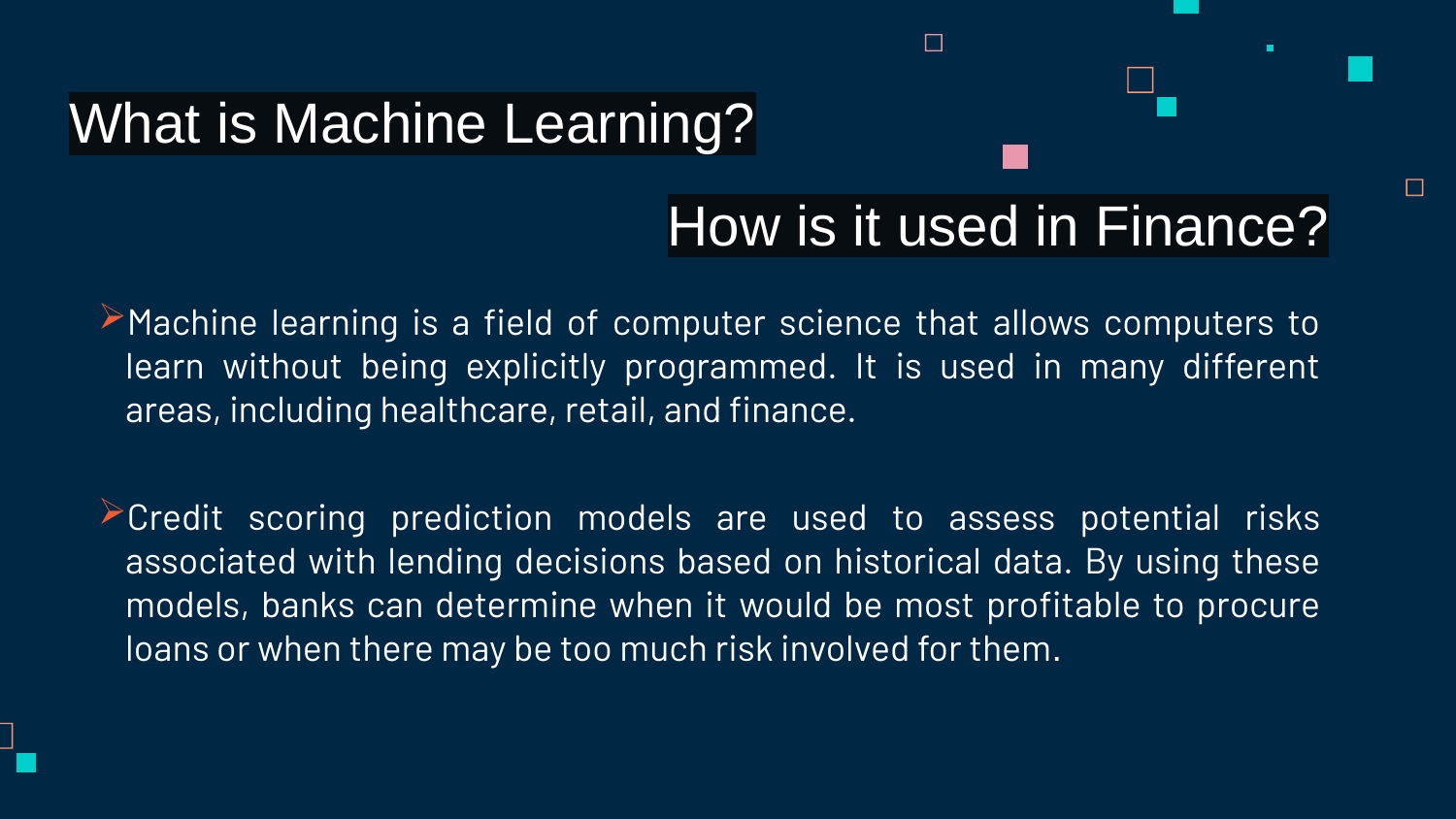

# What is Machine Learning?
How is it used in Finance?
Machine learning is a field of computer science that allows computers to learn without being explicitly programmed. It is used in many different areas, including healthcare, retail, and finance.
Credit scoring prediction models are used to assess potential risks associated with lending decisions based on historical data. By using these models, banks can determine when it would be most profitable to procure loans or when there may be too much risk involved for them.